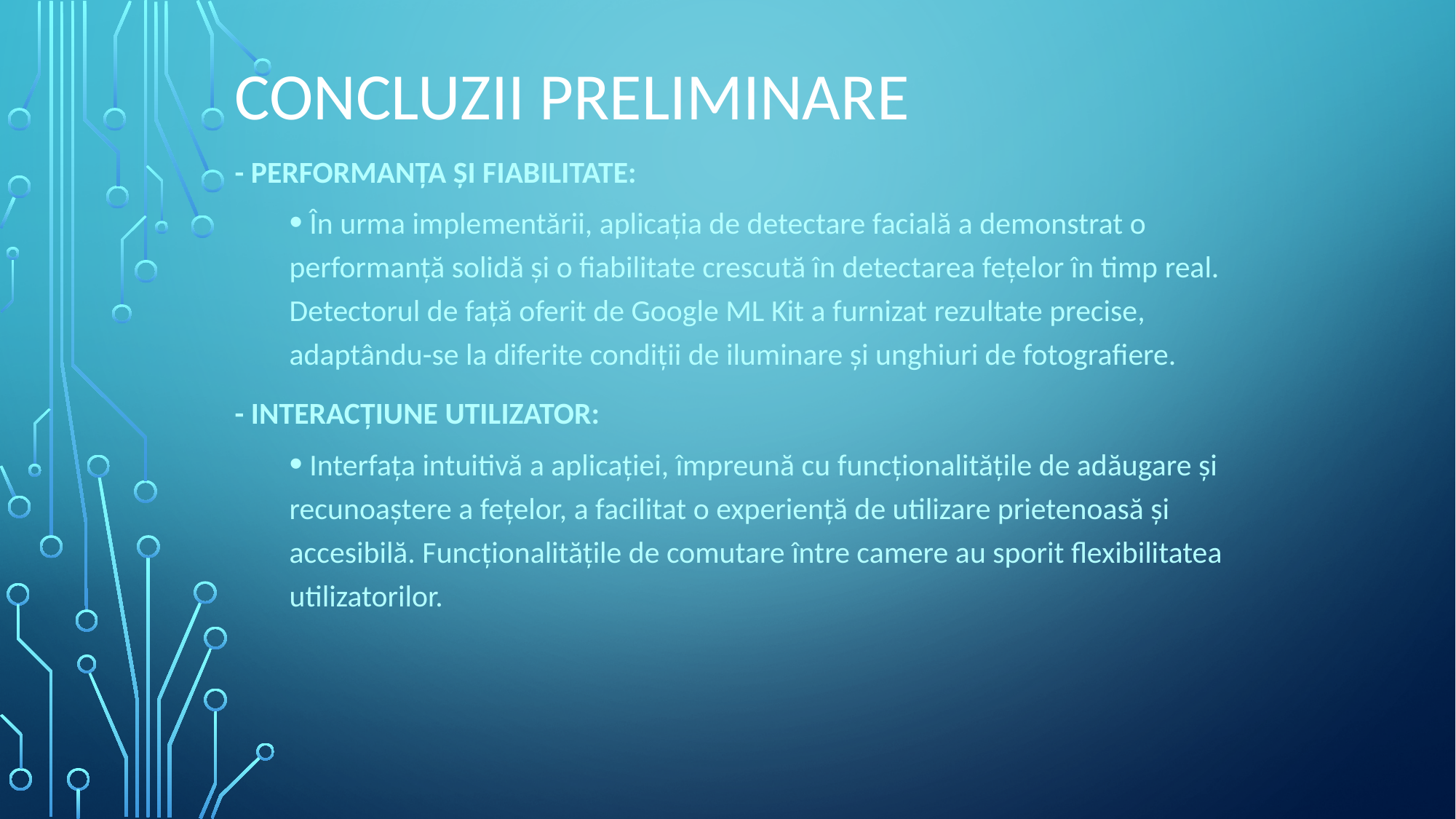

# Concluzii preliminare
- Performanța și Fiabilitate:
 În urma implementării, aplicația de detectare facială a demonstrat o performanță solidă și o fiabilitate crescută în detectarea fețelor în timp real. Detectorul de față oferit de Google ML Kit a furnizat rezultate precise, adaptându-se la diferite condiții de iluminare și unghiuri de fotografiere.
- Interacțiune Utilizator:
 Interfața intuitivă a aplicației, împreună cu funcționalitățile de adăugare și recunoaștere a fețelor, a facilitat o experiență de utilizare prietenoasă și accesibilă. Funcționalitățile de comutare între camere au sporit flexibilitatea utilizatorilor.